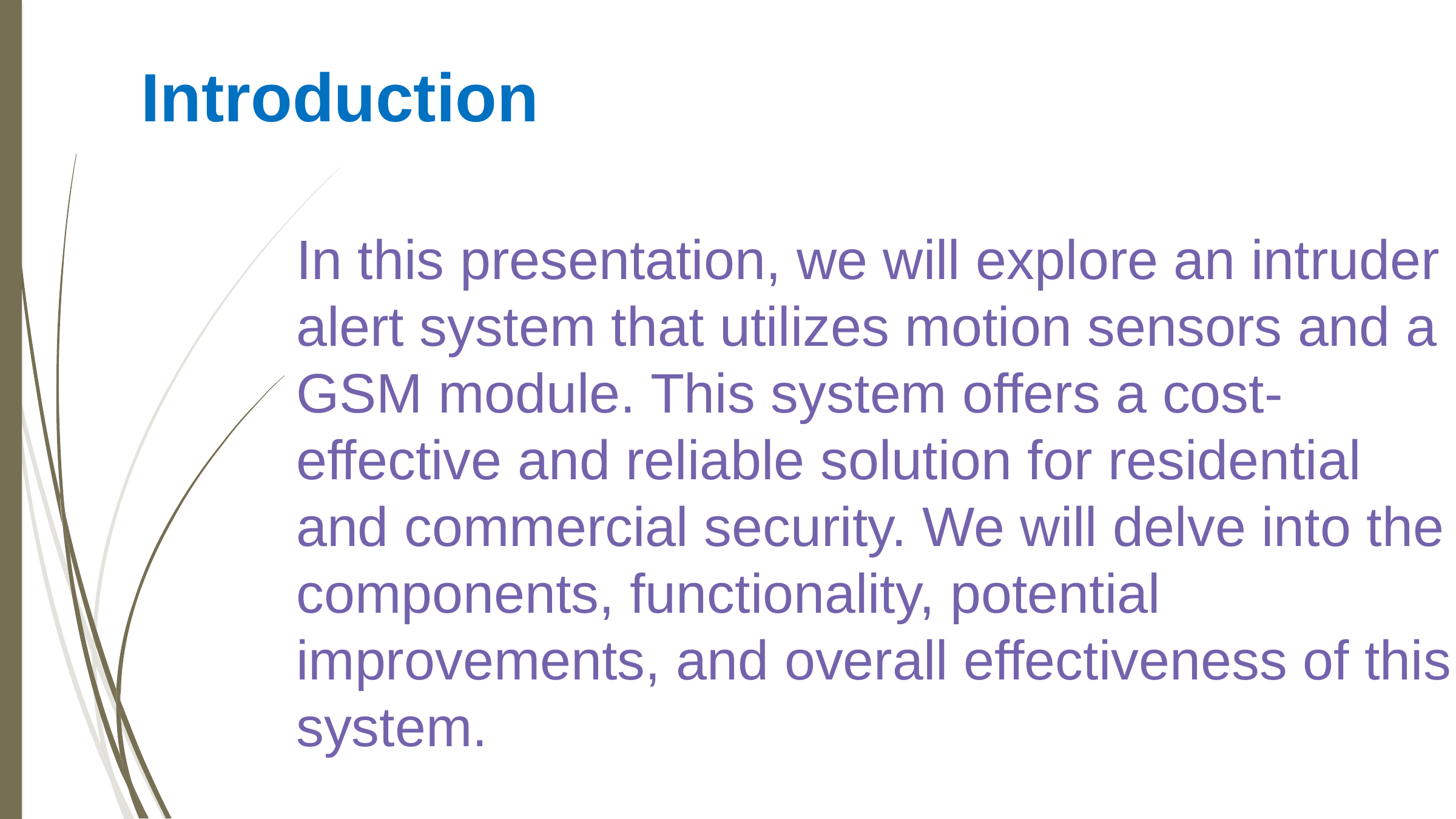

Introduction
In this presentation, we will explore an intruder alert system that utilizes motion sensors and a GSM module. This system offers a cost-effective and reliable solution for residential and commercial security. We will delve into the components, functionality, potential improvements, and overall effectiveness of this system.